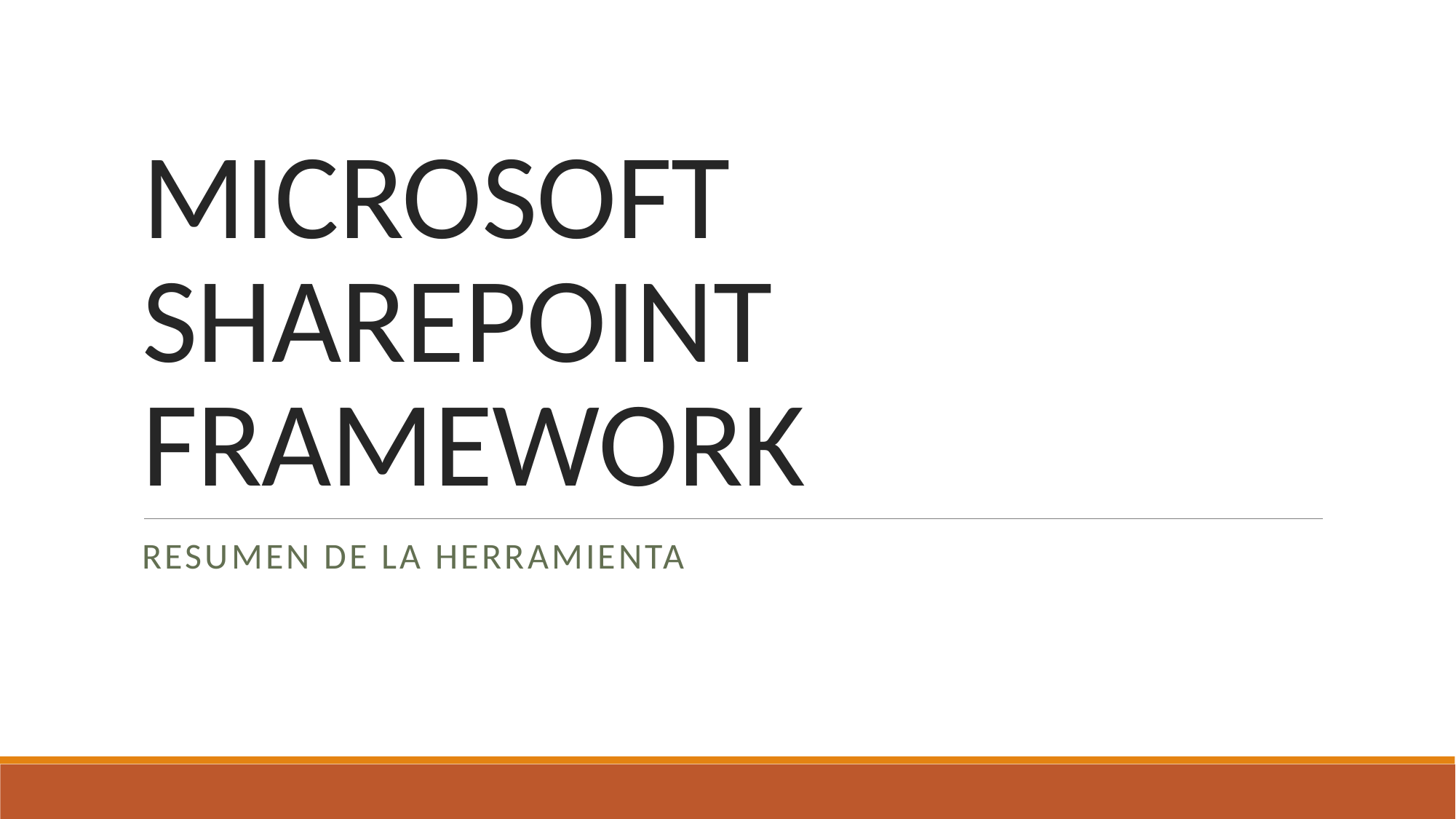

# MICROSOFT SHAREPOINT FRAMEWORK
Resumen de la herramienta